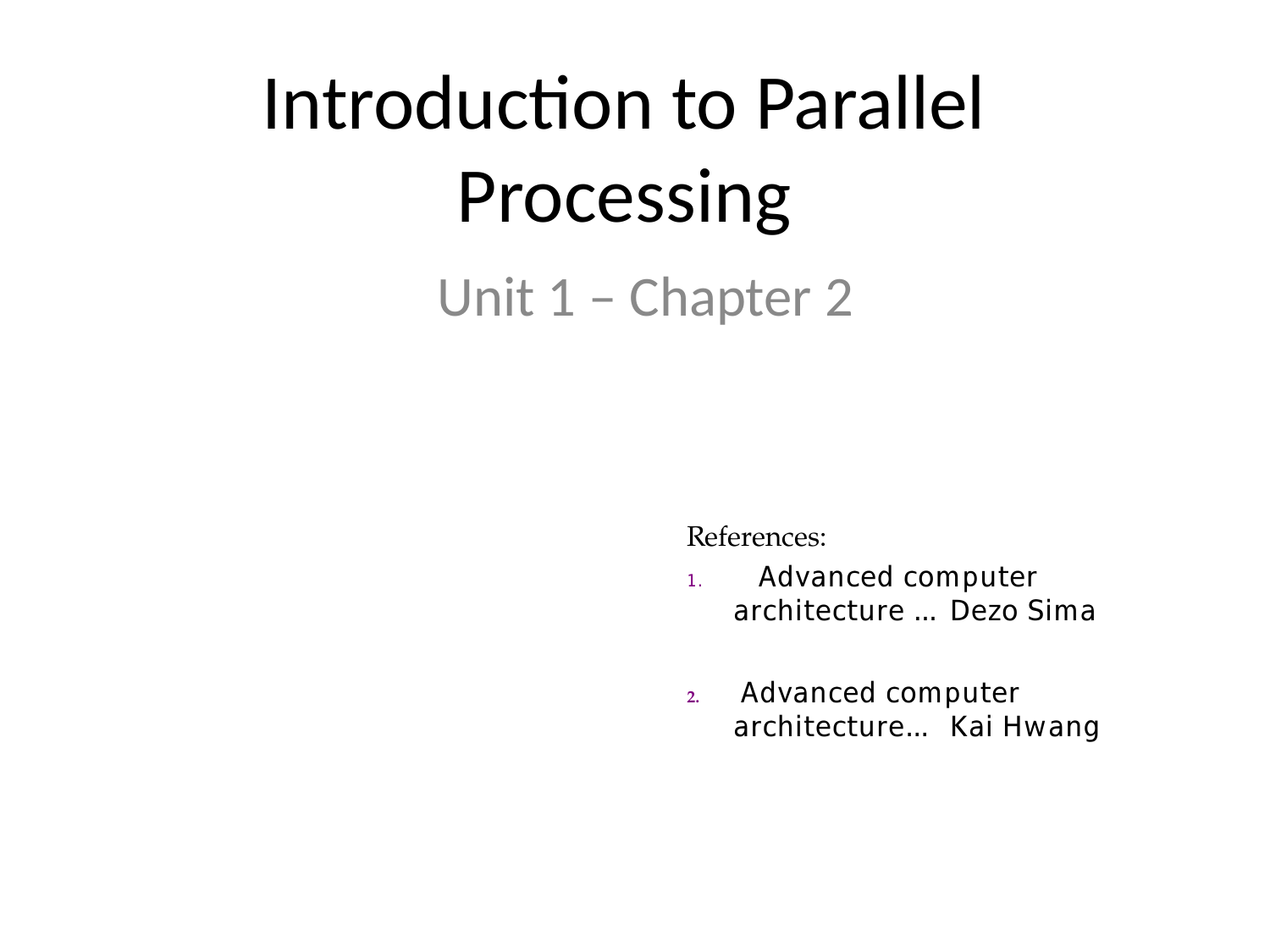

Introduction to Parallel Processing
Unit 1 – Chapter 2
References:
   Advanced computer architecture … Dezo Sima

 Advanced computer architecture…  Kai Hwang